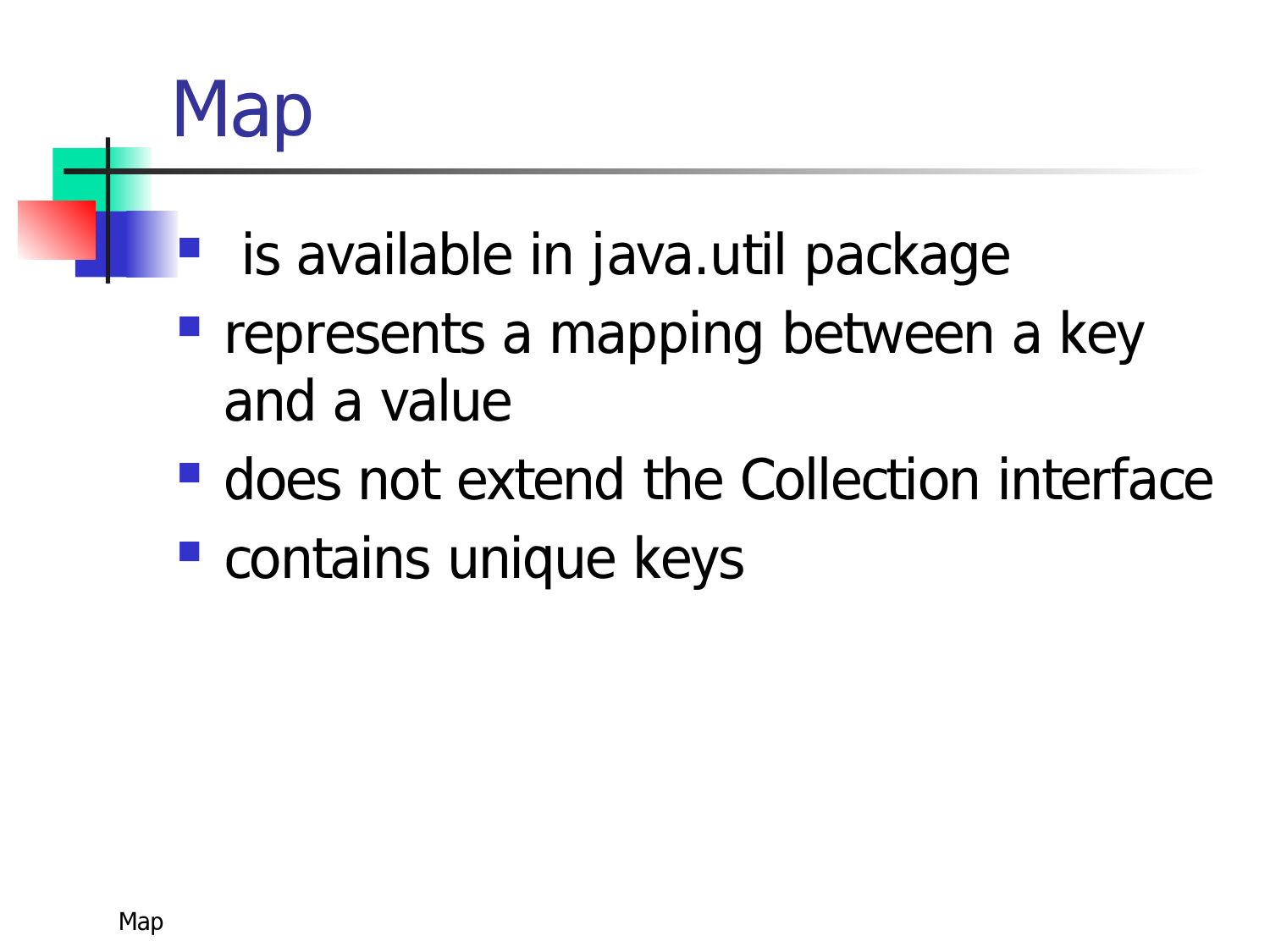

# Map
 is available in java.util package
represents a mapping between a key and a value
does not extend the Collection interface
contains unique keys

Map